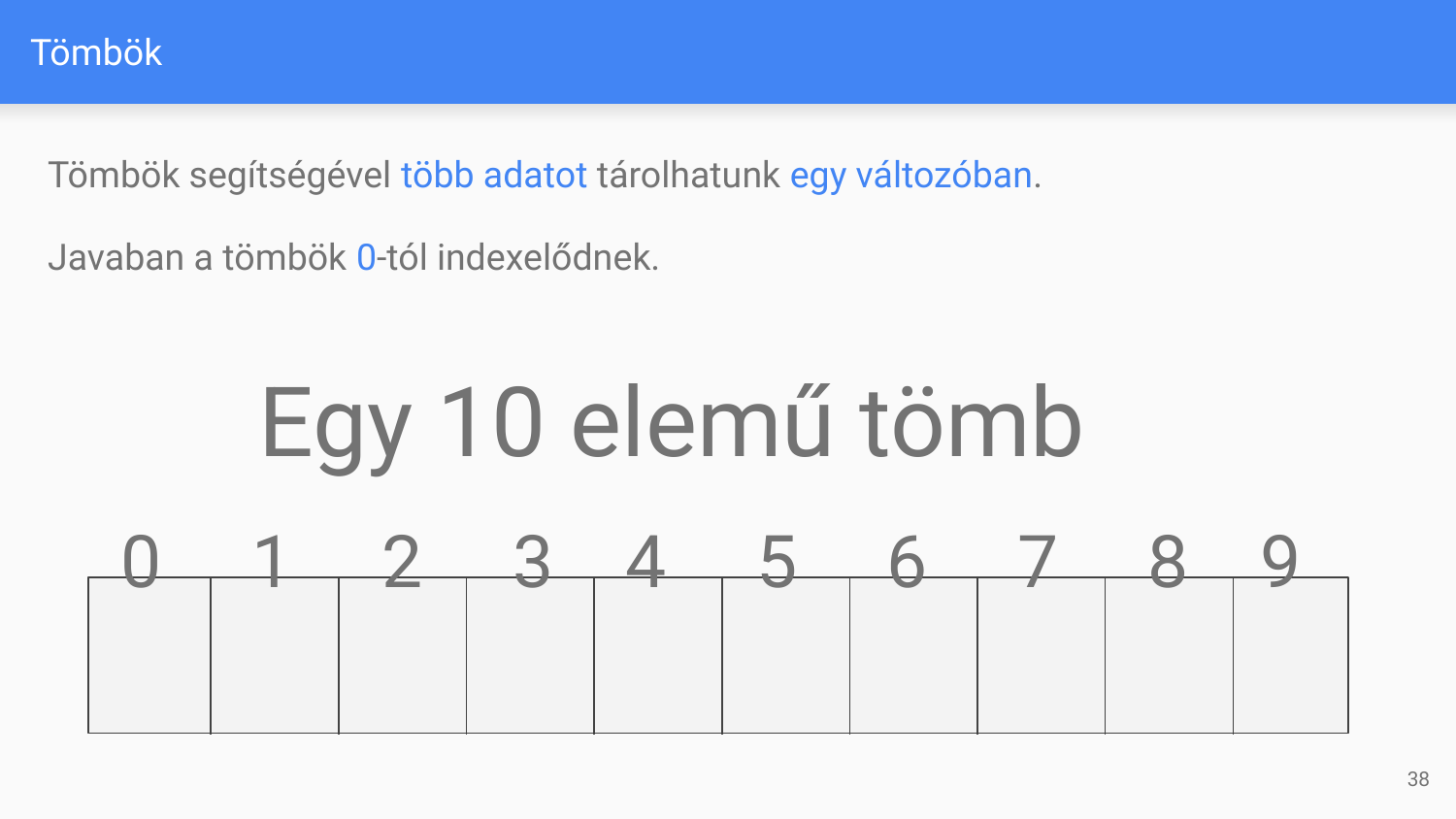

# Tömbök
Tömbök segítségével több adatot tárolhatunk egy változóban.
Javaban a tömbök 0-tól indexelődnek.
Egy 10 elemű tömb
 0     1     2     3    4     5     6     7     8    9

38